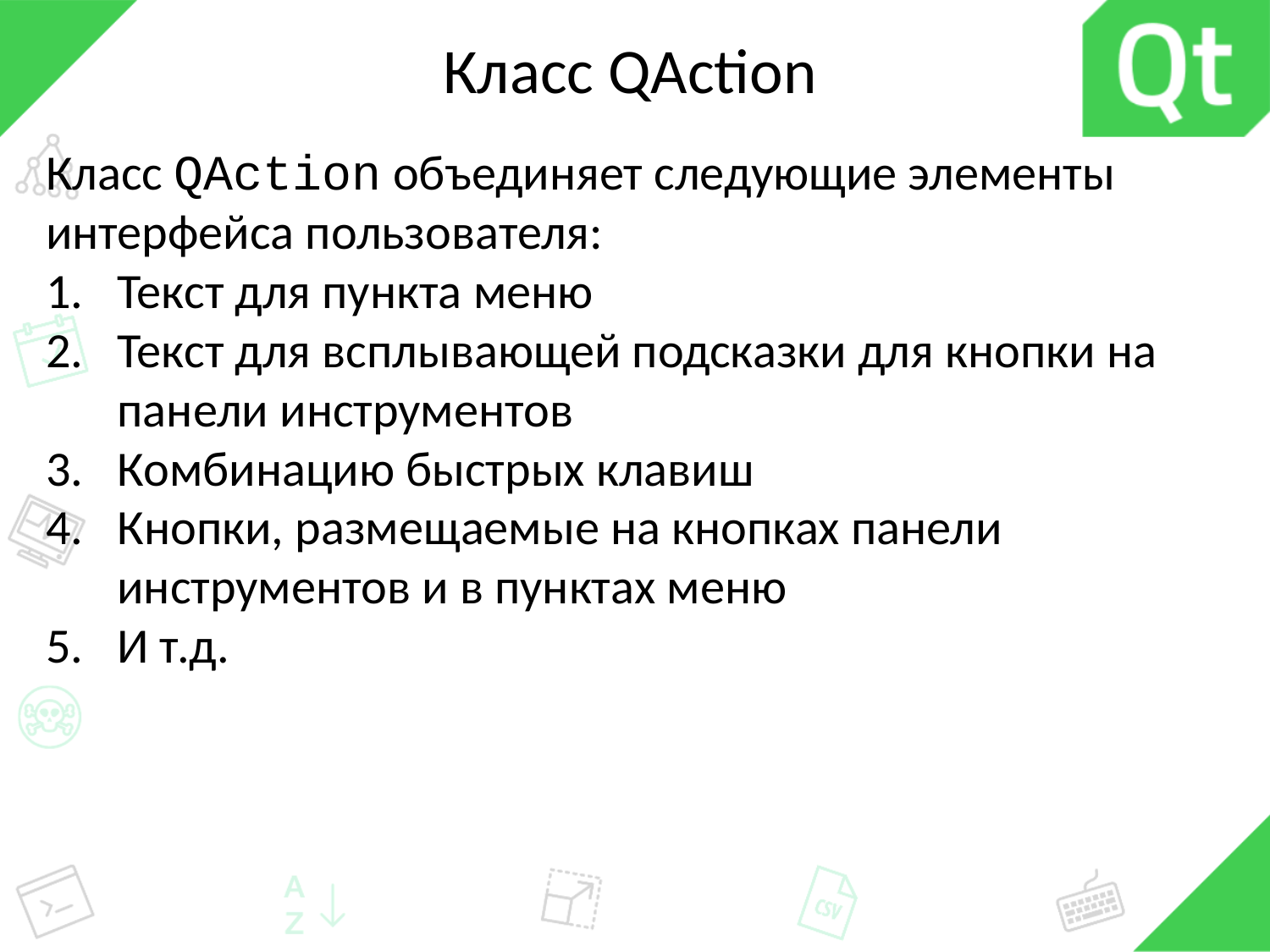

# Класс QAction
Класс QAction объединяет следующие элементы интерфейса пользователя:
Текст для пункта меню
Текст для всплывающей подсказки для кнопки на панели инструментов
Комбинацию быстрых клавиш
Кнопки, размещаемые на кнопках панели инструментов и в пунктах меню
И т.д.